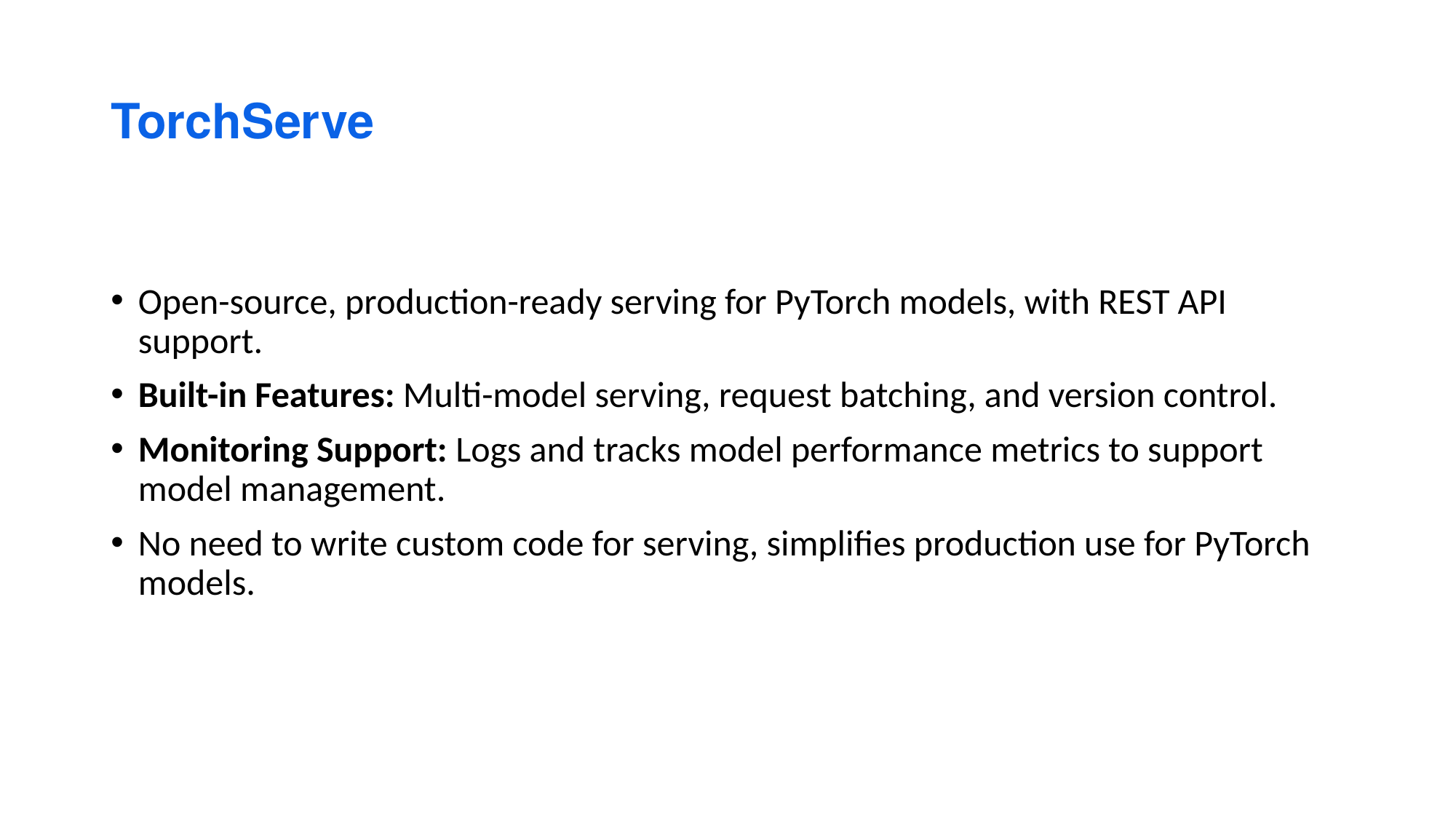

# TorchServe

Open-source, production-ready serving for PyTorch models, with REST API support.
Built-in Features: Multi-model serving, request batching, and version control.
Monitoring Support: Logs and tracks model performance metrics to support model management.
No need to write custom code for serving, simplifies production use for PyTorch models.